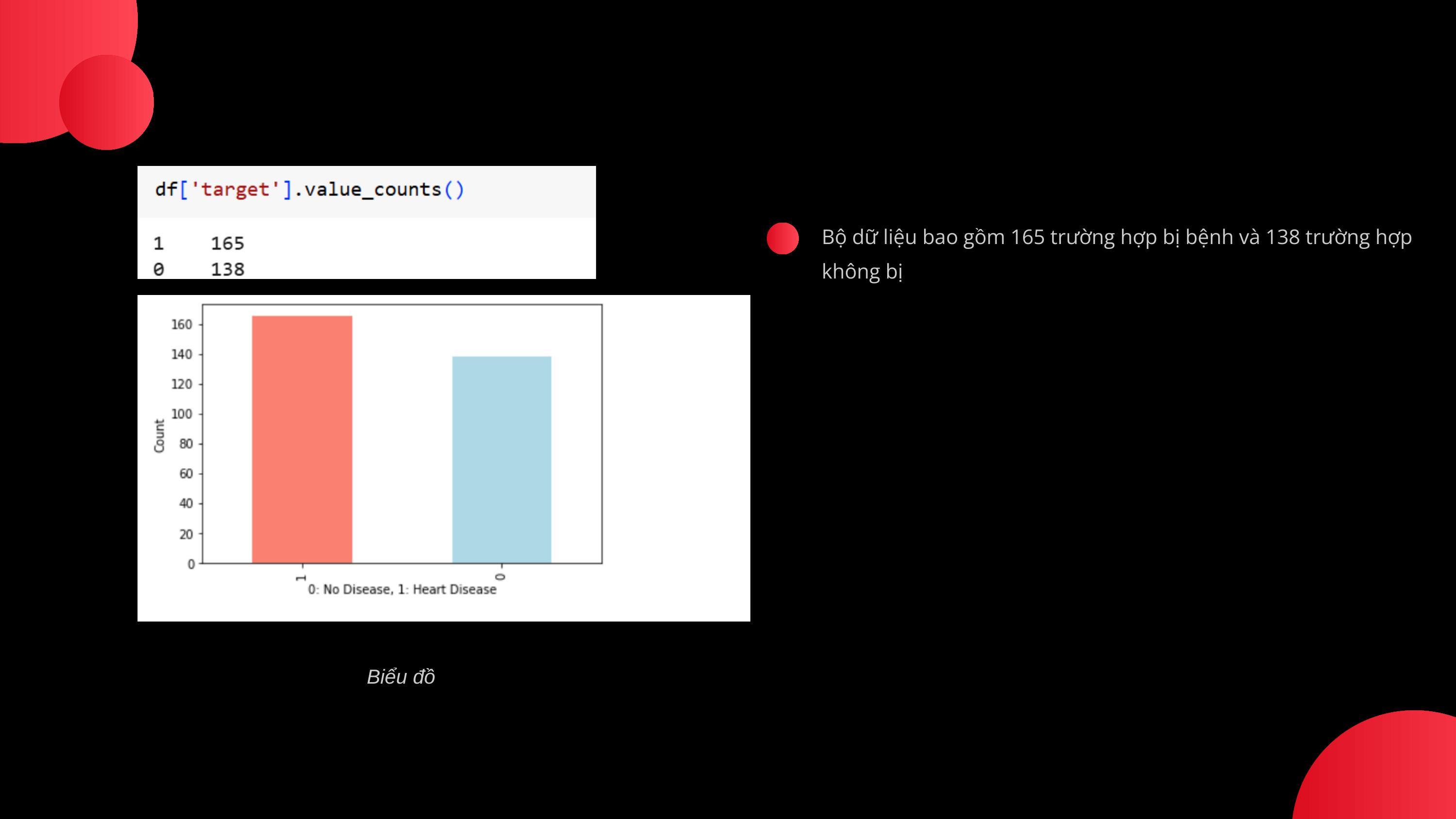

Bộ dữ liệu bao gồm 165 trường hợp bị bệnh và 138 trường hợp không bị

Biểu đồ